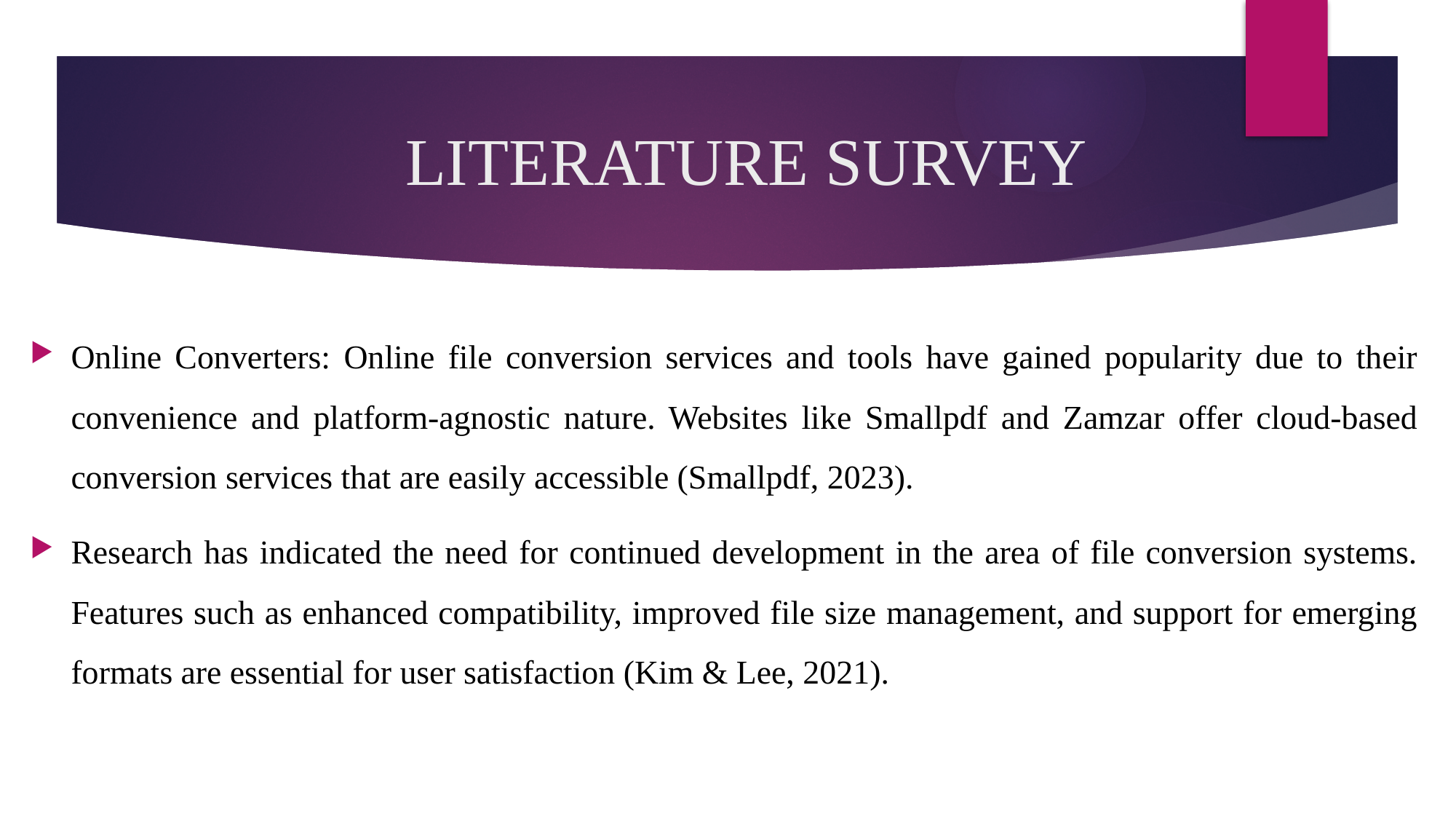

# LITERATURE SURVEY
Online Converters: Online file conversion services and tools have gained popularity due to their convenience and platform-agnostic nature. Websites like Smallpdf and Zamzar offer cloud-based conversion services that are easily accessible (Smallpdf, 2023).
Research has indicated the need for continued development in the area of file conversion systems. Features such as enhanced compatibility, improved file size management, and support for emerging formats are essential for user satisfaction (Kim & Lee, 2021).